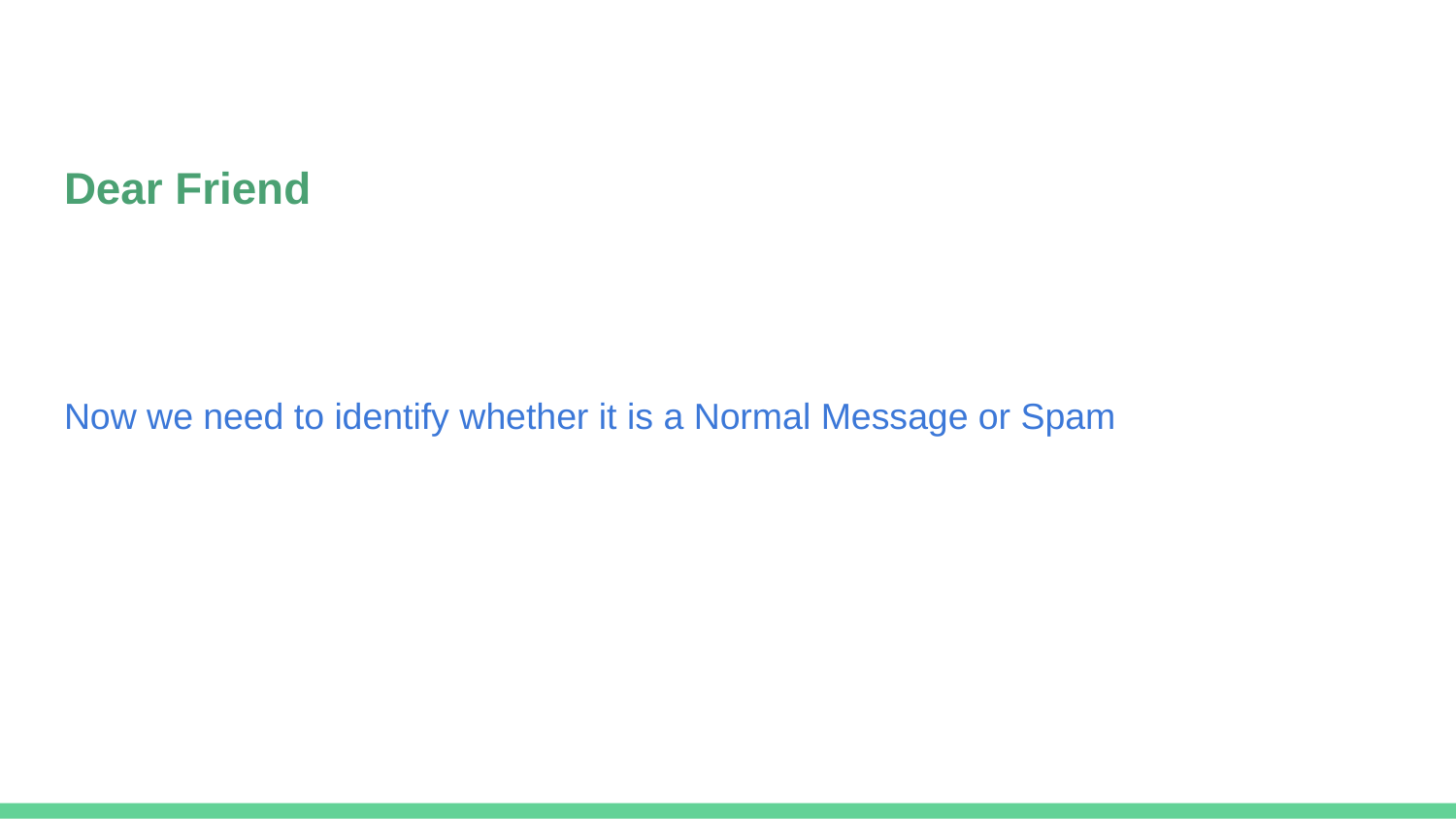

Dear Friend

Now we need to identify whether it is a Normal Message or Spam